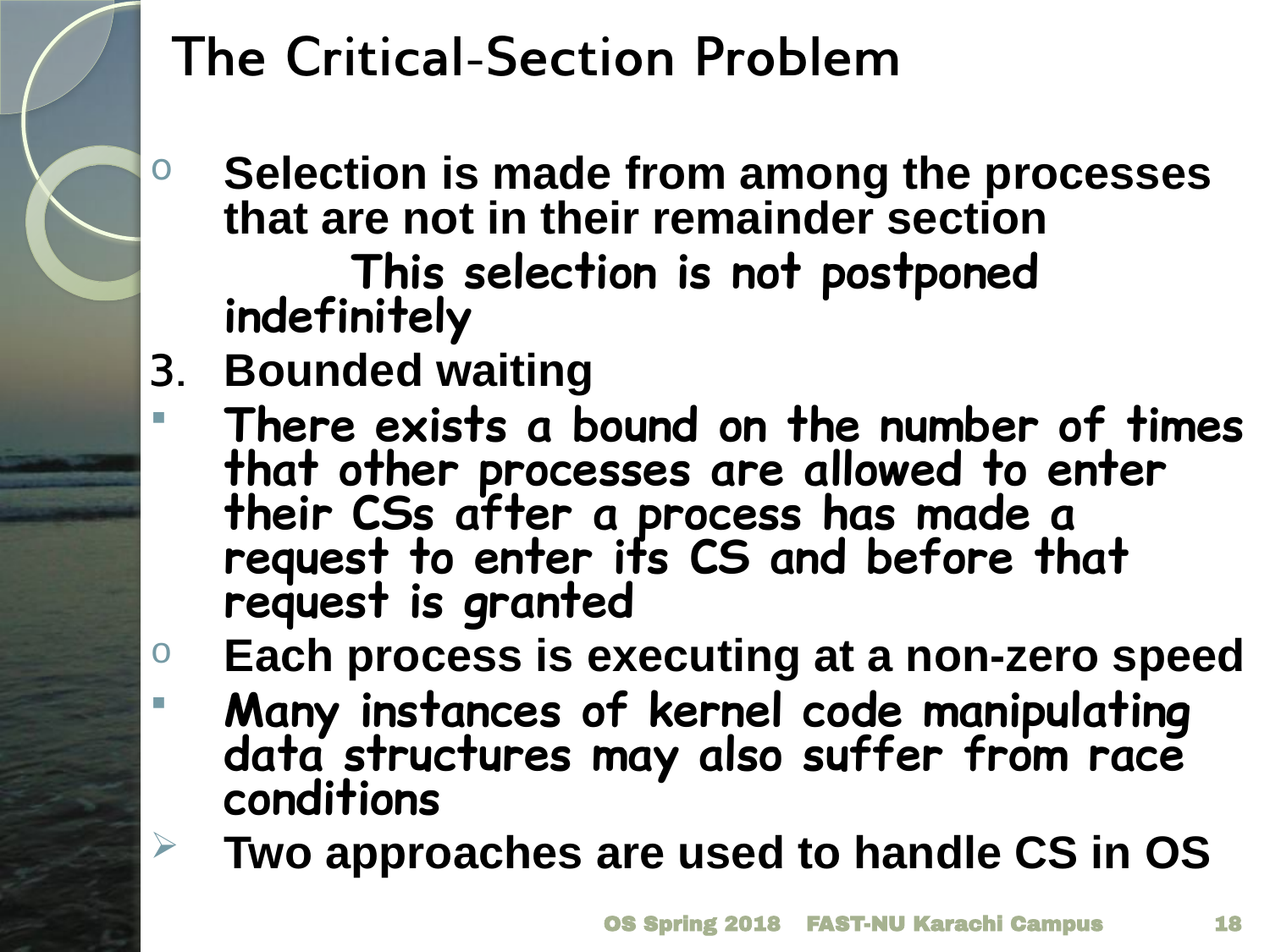

# The Critical-Section Problem
Selection is made from among the processes that are not in their remainder section
		This selection is not postponed indefinitely
3. 	Bounded waiting
There exists a bound on the number of times that other processes are allowed to enter their CSs after a process has made a request to enter its CS and before that request is granted
Each process is executing at a non-zero speed
Many instances of kernel code manipulating data structures may also suffer from race conditions
Two approaches are used to handle CS in OS
OS Spring 2018
FAST-NU Karachi Campus
18